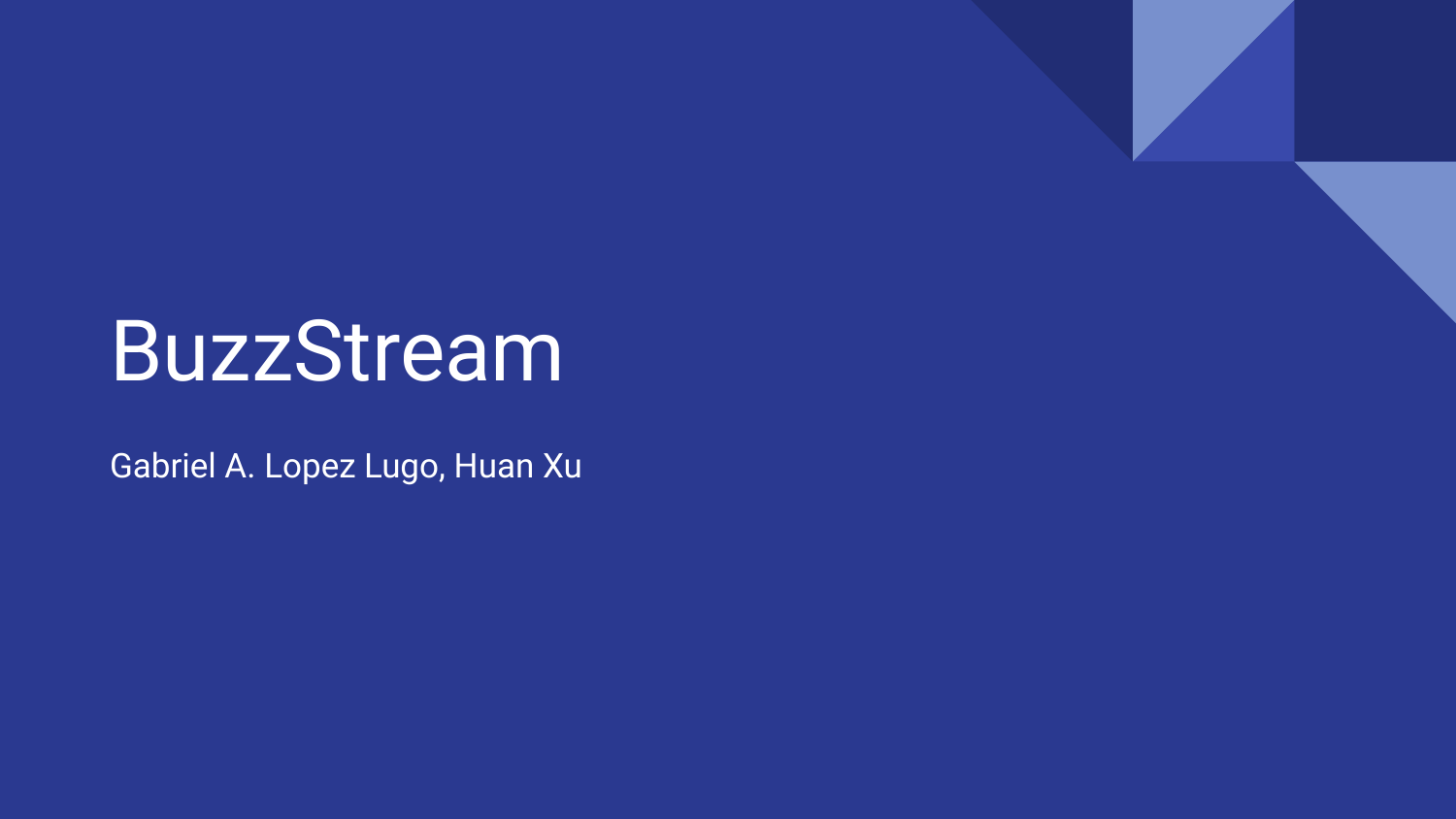

# BuzzStream
Gabriel A. Lopez Lugo, Huan Xu